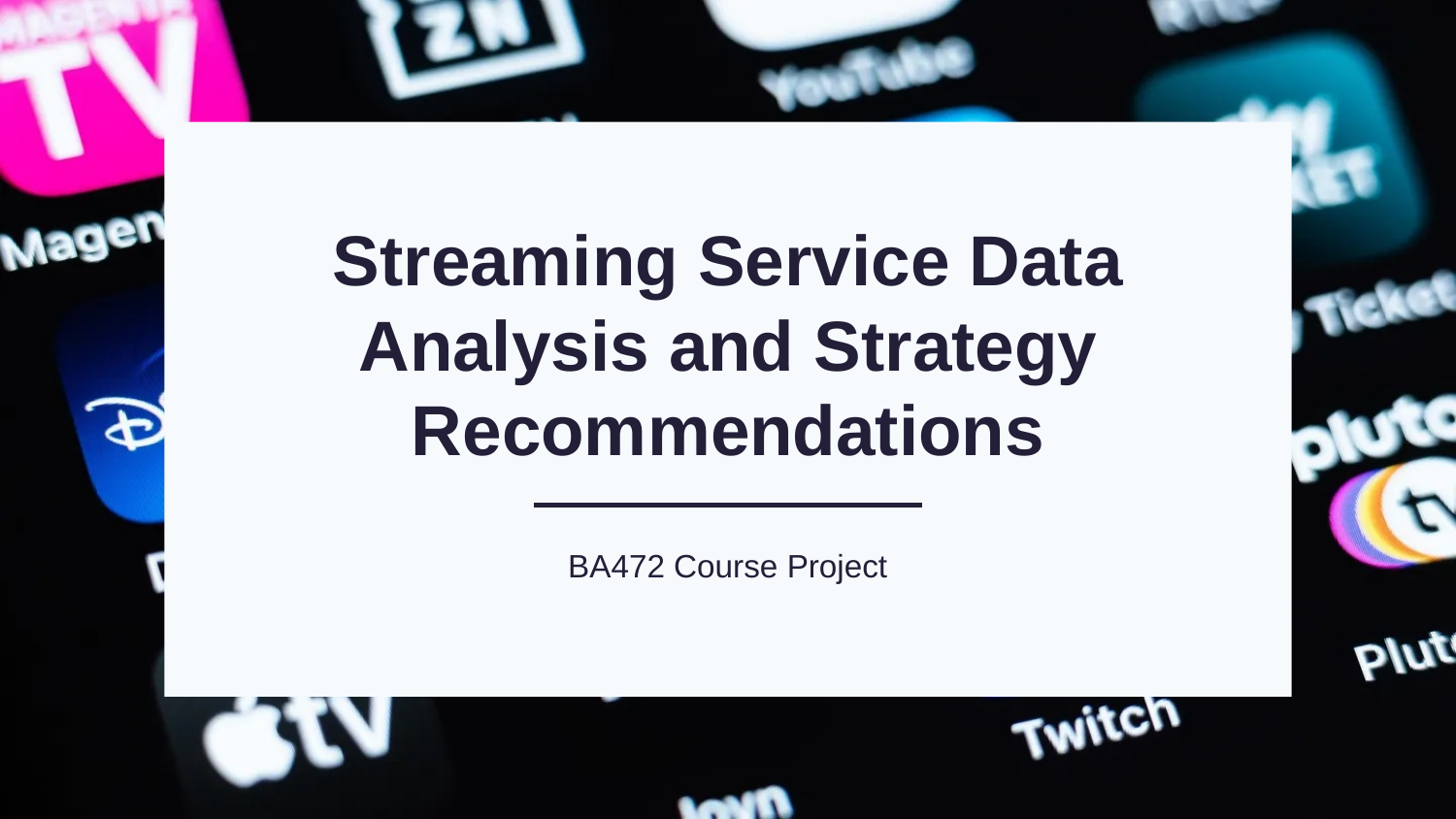

# Streaming Service Data Analysis and Strategy Recommendations
BA472 Course Project